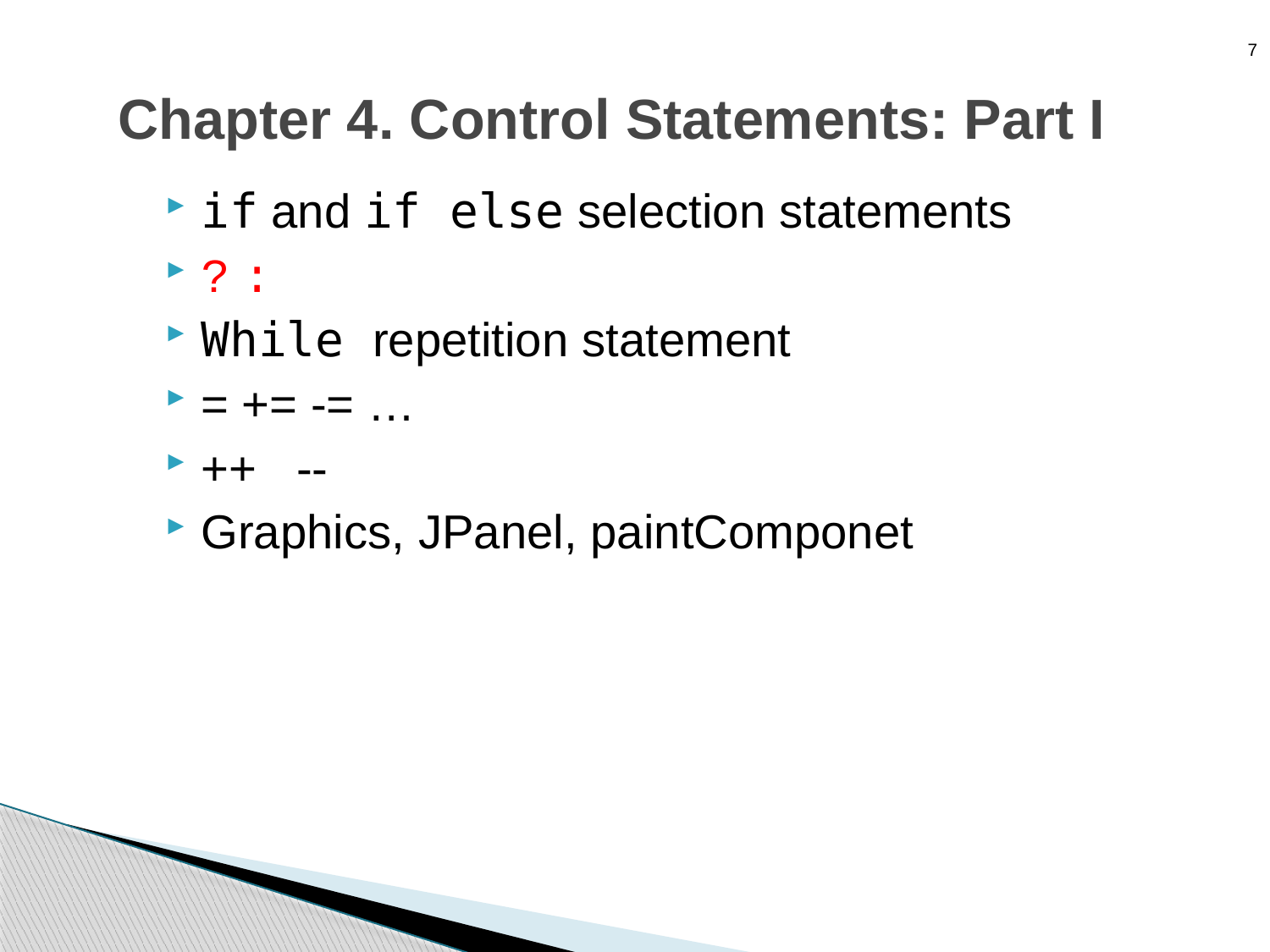

7
# Chapter 4. Control Statements: Part I
if and if else selection statements
? :
While repetition statement
= += -= …
++   --
Graphics, JPanel, paintComponet